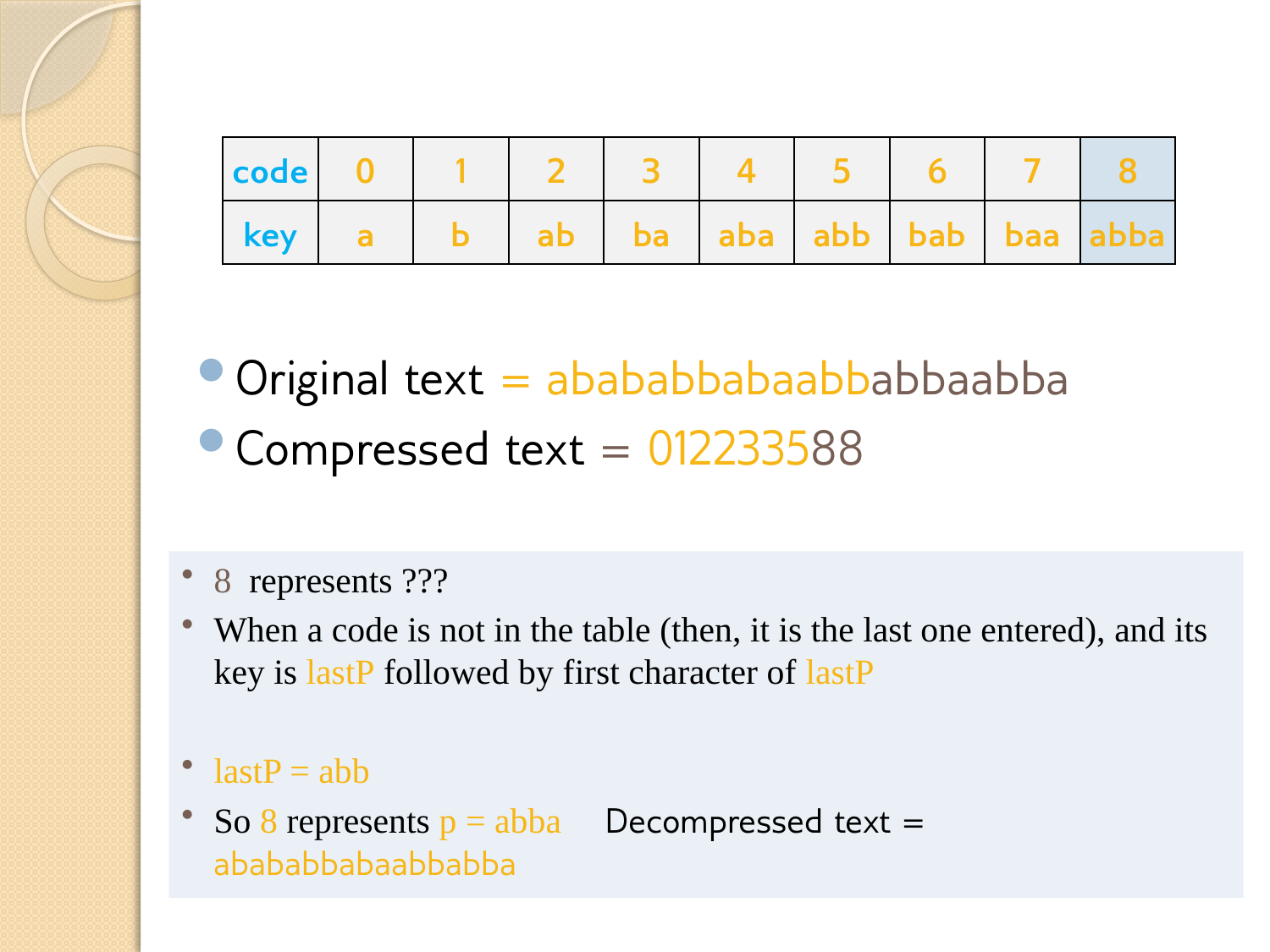

code
0
1
key
a
b
2
ab
3
ba
4
aba
5
abb
6
bab
7
baa
8
abba
Original text = abababbabaabbabbaabba
Compressed text = 012233588
8  represents ???
When a code is not in the table (then, it is the last one entered), and its key is lastP followed by first character of lastP

lastP = abb
So 8 represents p = abba     Decompressed text = abababbabaabbabba